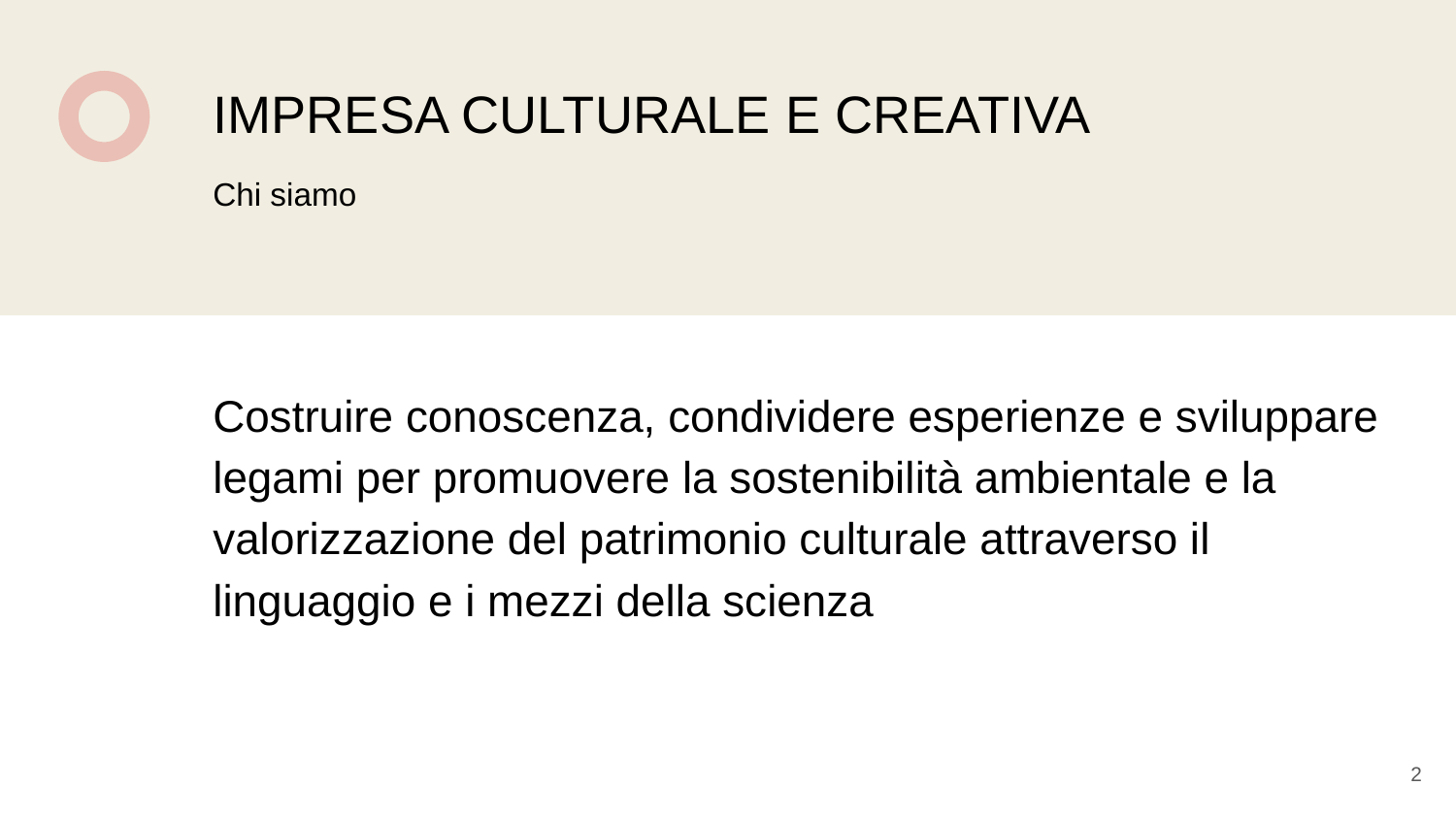

# IMPRESA CULTURALE E CREATIVA
Chi siamo
Costruire conoscenza, condividere esperienze e sviluppare legami per promuovere la sostenibilità ambientale e la valorizzazione del patrimonio culturale attraverso il linguaggio e i mezzi della scienza
2